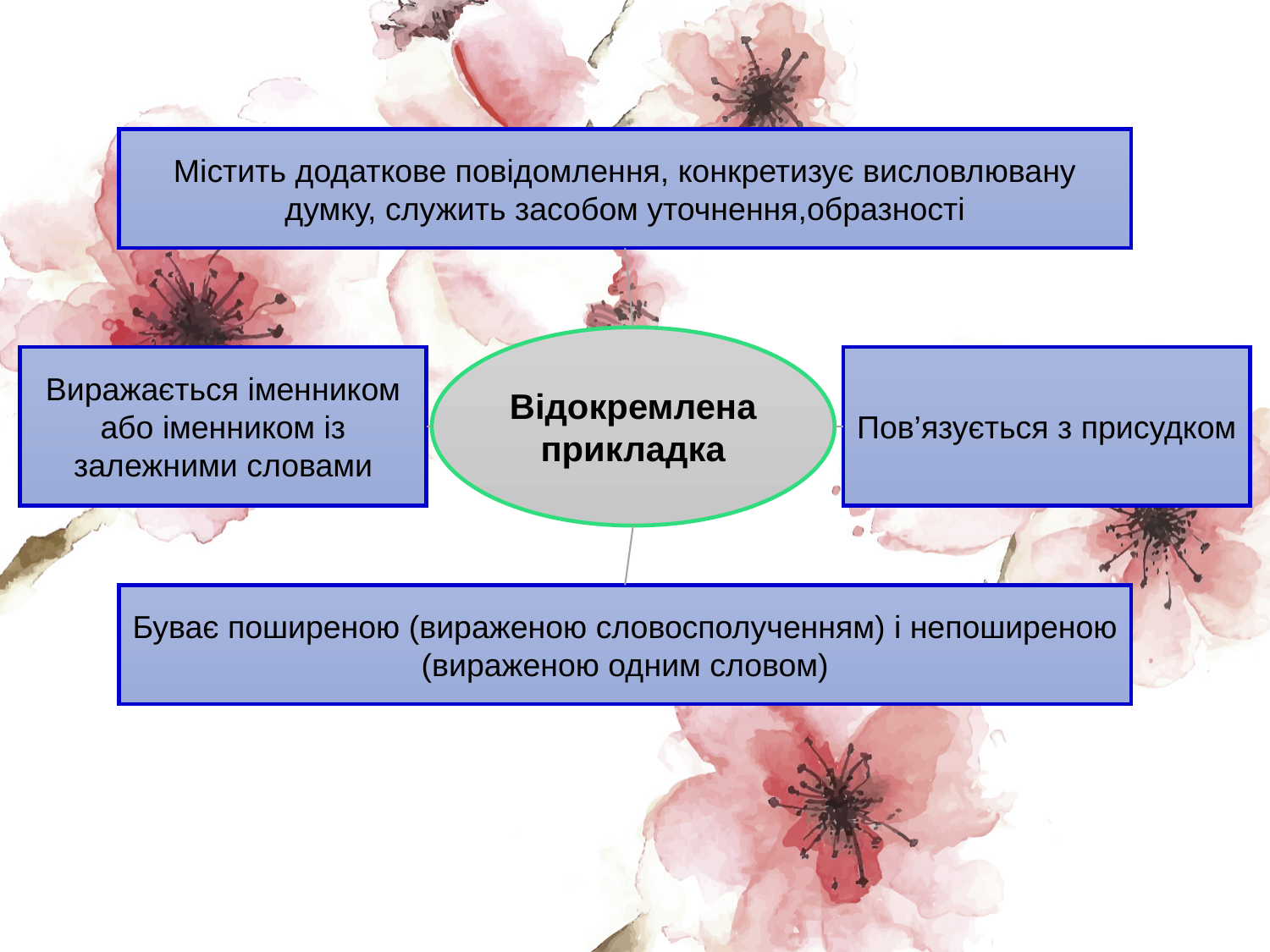

Містить додаткове повідомлення, конкретизує висловлювану думку, служить засобом уточнення,образності
Відокремлена прикладка
Виражається іменником або іменником із залежними словами
Пов’язується з присудком
Буває поширеною (вираженою словосполученням) і непоширеною (вираженою одним словом)